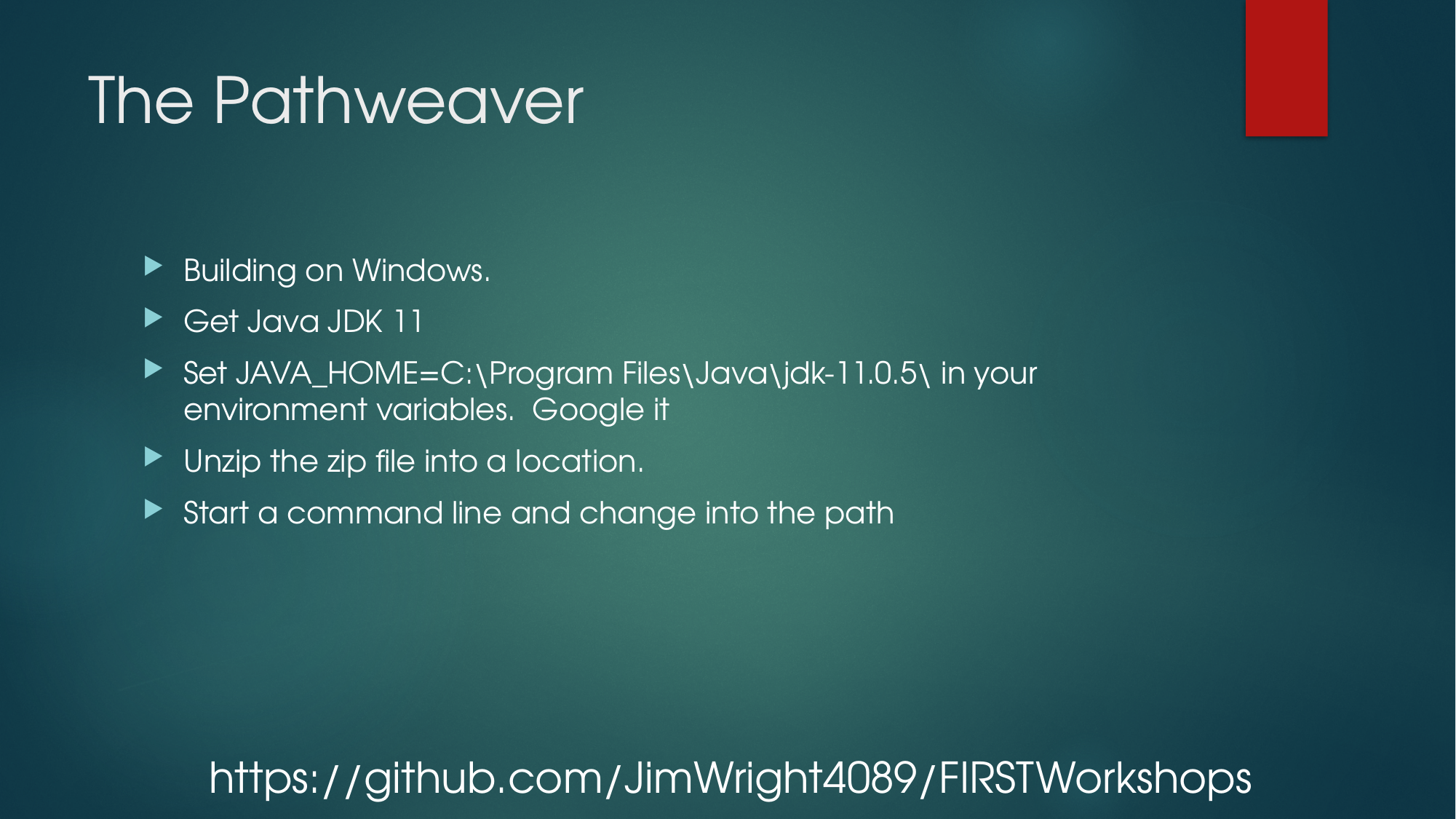

# The Pathweaver
Building on Windows.
Get Java JDK 11
Set JAVA_HOME=C:\Program Files\Java\jdk-11.0.5\ in your environment variables.  Google it
Unzip the zip file into a location.
Start a command line and change into the path
https://github.com/JimWright4089/FIRSTWorkshops